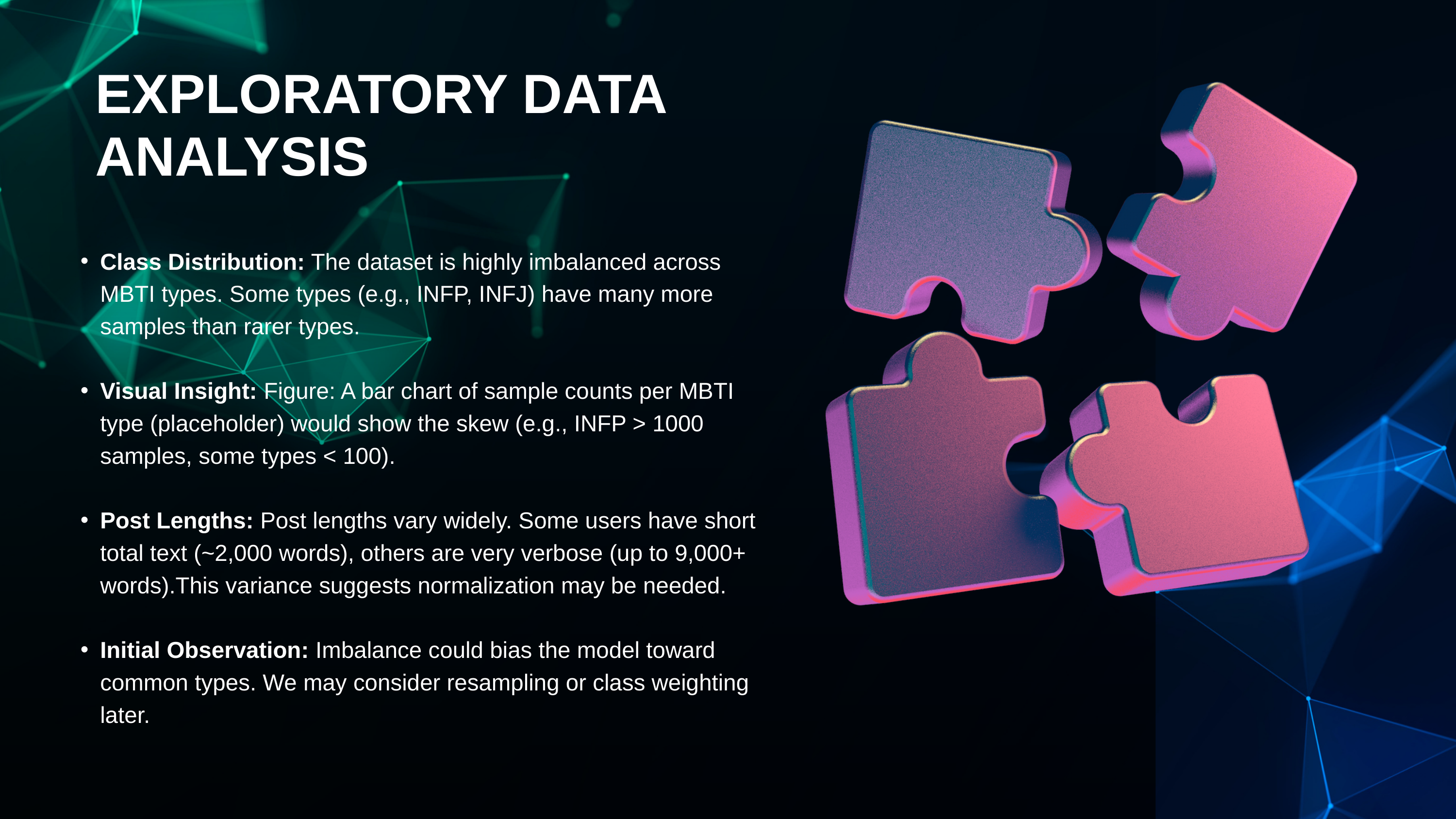

EXPLORATORY DATA ANALYSIS

Class Distribution: The dataset is highly imbalanced across MBTI types. Some types (e.g., INFP, INFJ) have many more samples than rarer types.

Visual Insight: Figure: A bar chart of sample counts per MBTI type (placeholder) would show the skew (e.g., INFP > 1000 samples, some types < 100).

Post Lengths: Post lengths vary widely. Some users have short total text (~2,000 words), others are very verbose (up to 9,000+ words).This variance suggests normalization may be needed.

Initial Observation: Imbalance could bias the model toward common types. We may consider resampling or class weighting later.